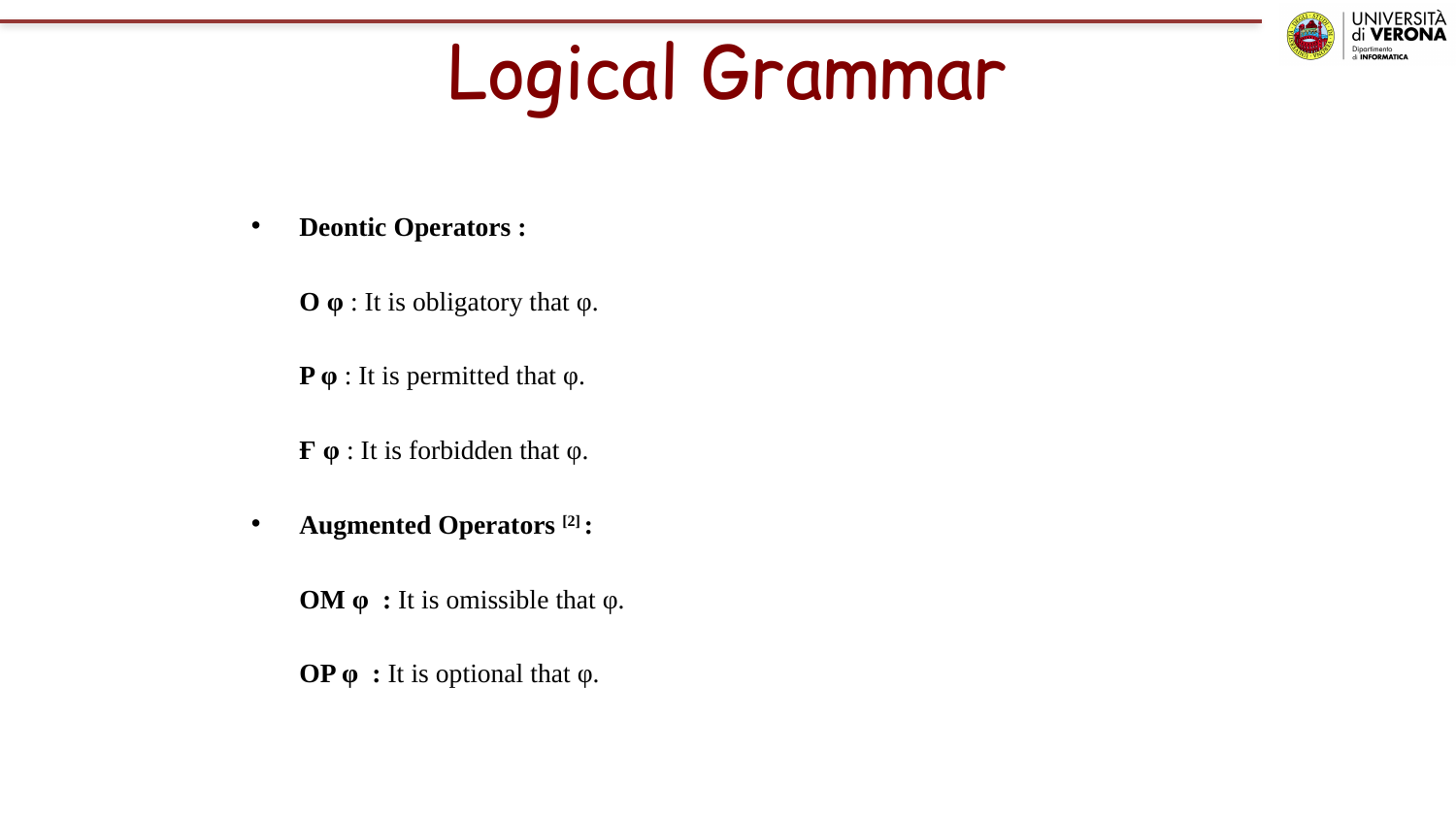

# Logical Grammar

Deontic Operators :

	O φ : It is obligatory that φ.

	P φ : It is permitted that φ.

	Ғ φ : It is forbidden that φ.

Augmented Operators [2] :

	OM φ  : It is omissible that φ.

	OP φ  : It is optional that φ.